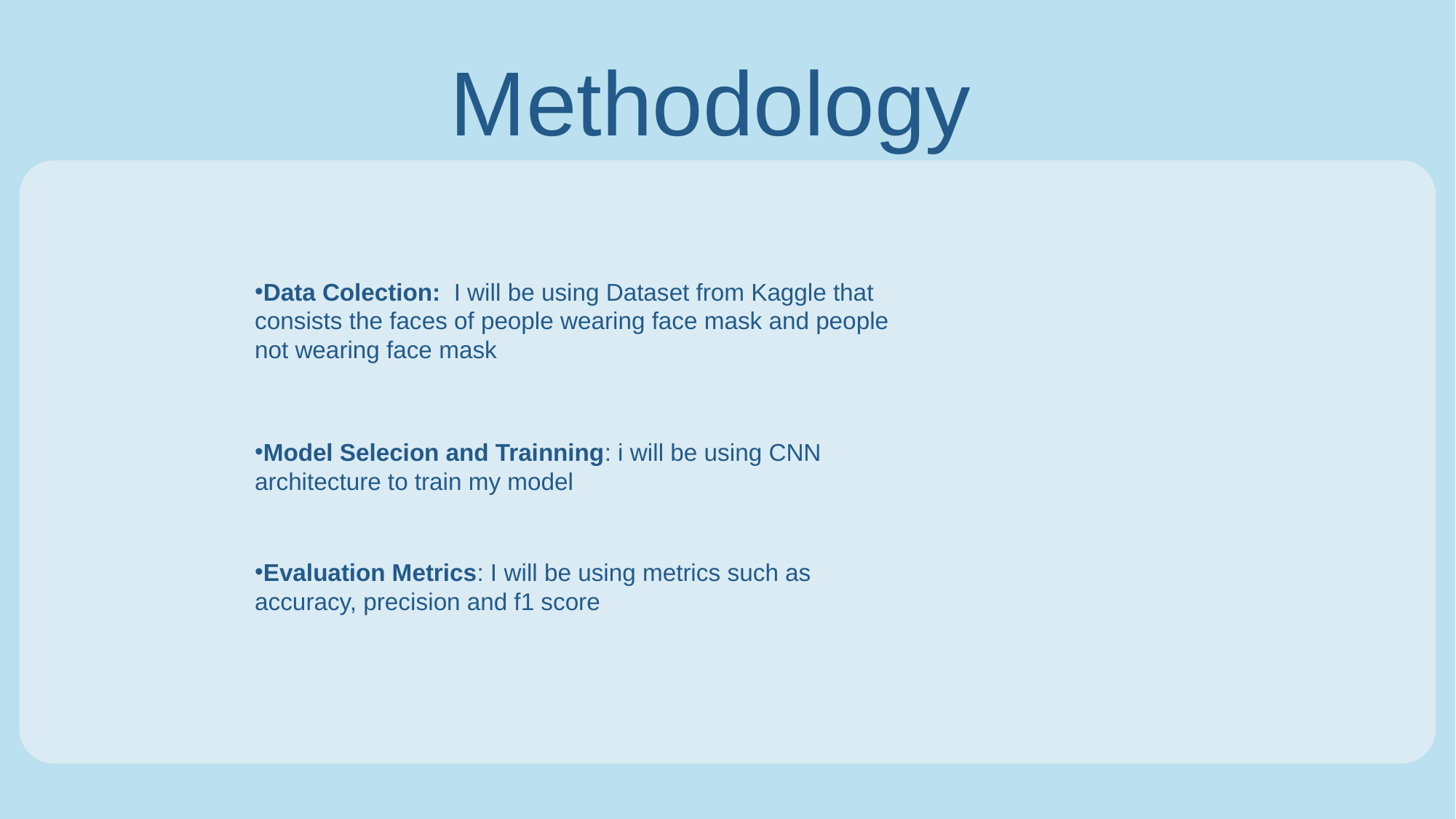

Methodology

Data Colection:  I will be using Dataset from Kaggle that consists the faces of people wearing face mask and people not wearing face mask
Model Selecion and Trainning: i will be using CNN architecture to train my model
Evaluation Metrics: I will be using metrics such as accuracy, precision and f1 score